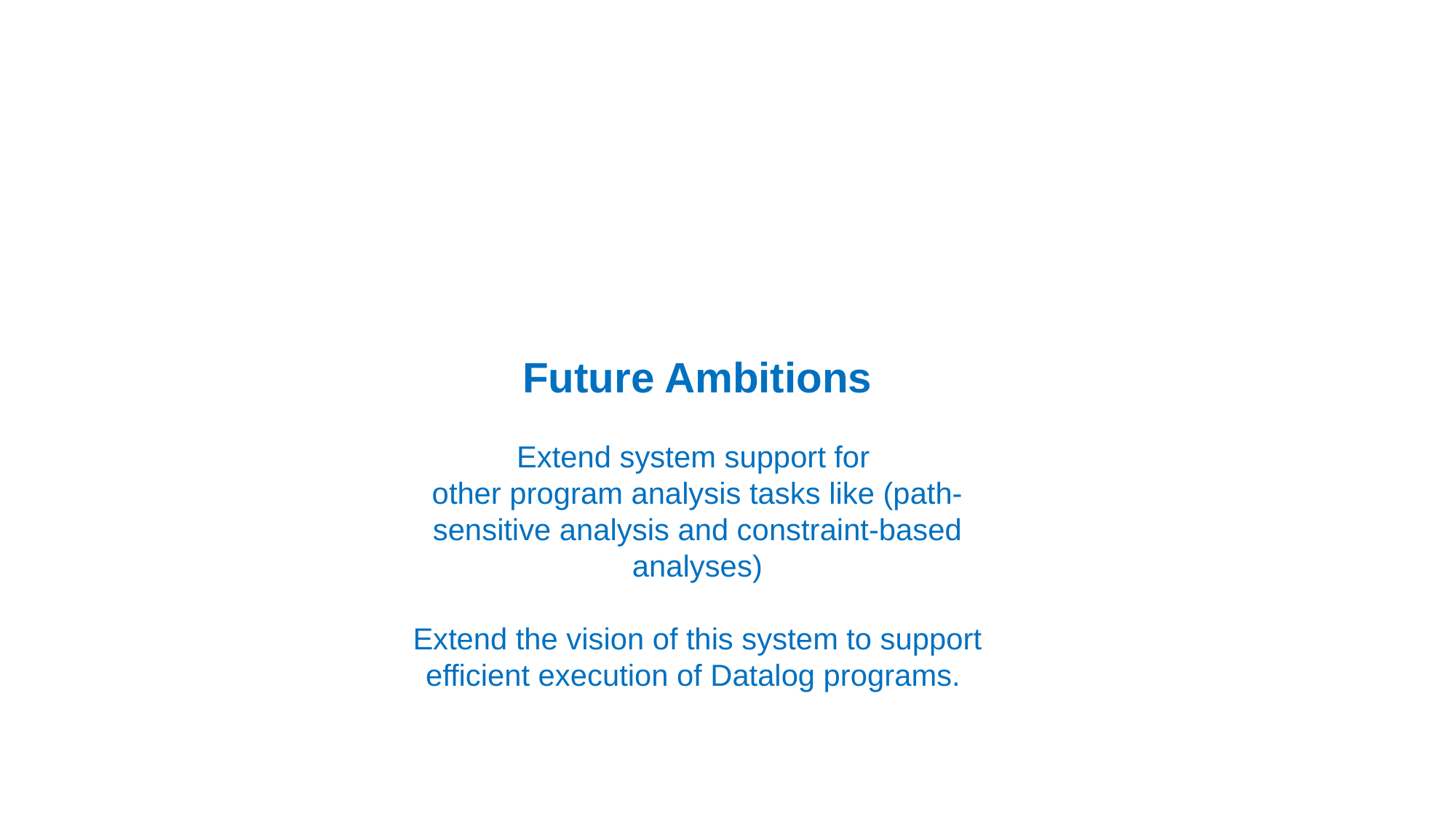

Future Ambitions
Extend system support for
other program analysis tasks like (path-sensitive analysis and constraint-based analyses)

Extend the vision of this system to support efficient execution of Datalog programs.